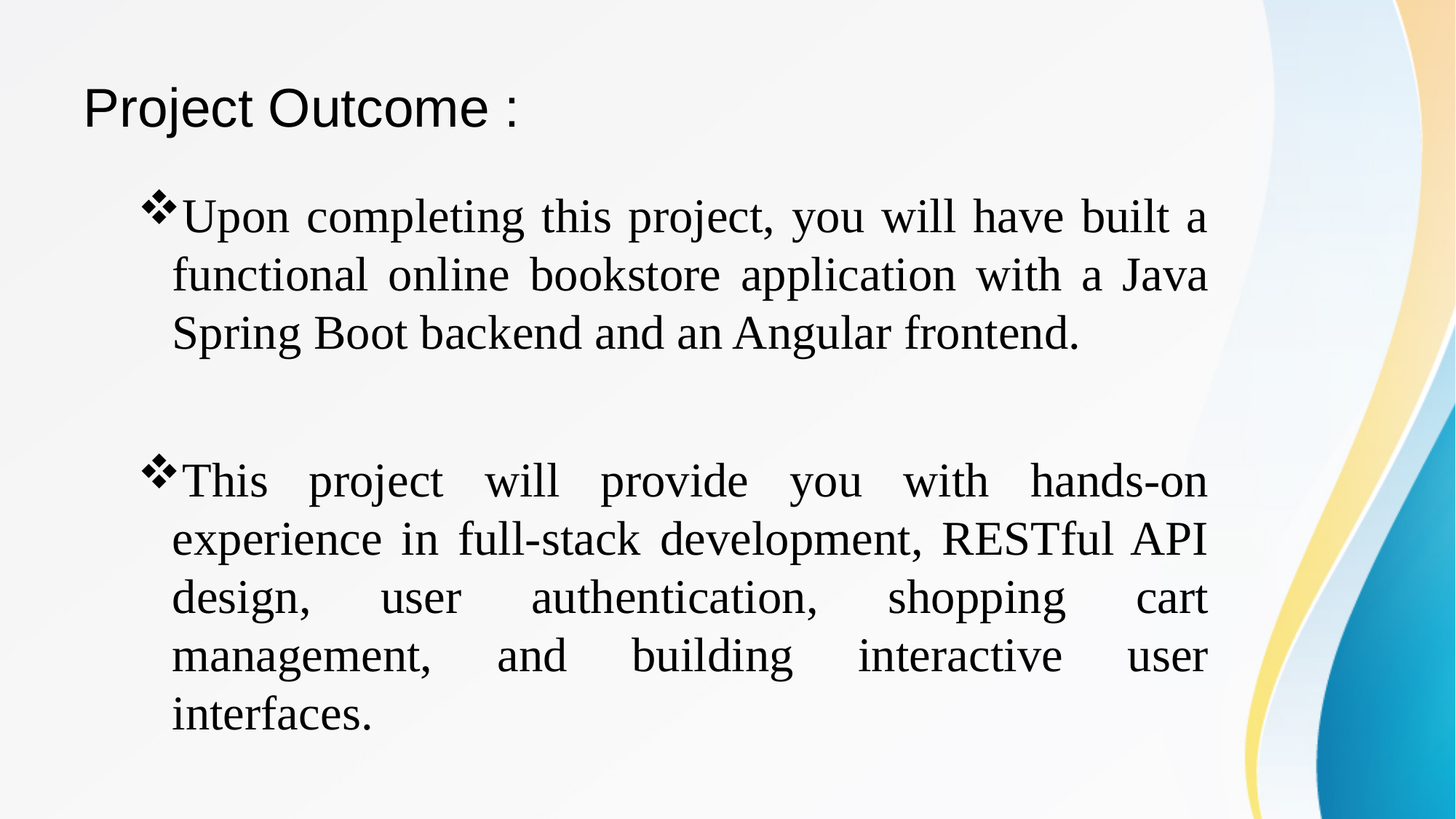

# Project Outcome :
Upon completing this project, you will have built a functional online bookstore application with a Java Spring Boot backend and an Angular frontend.

This project will provide you with hands-on experience in full-stack development, RESTful API design, user authentication, shopping cart management, and building interactive user interfaces.